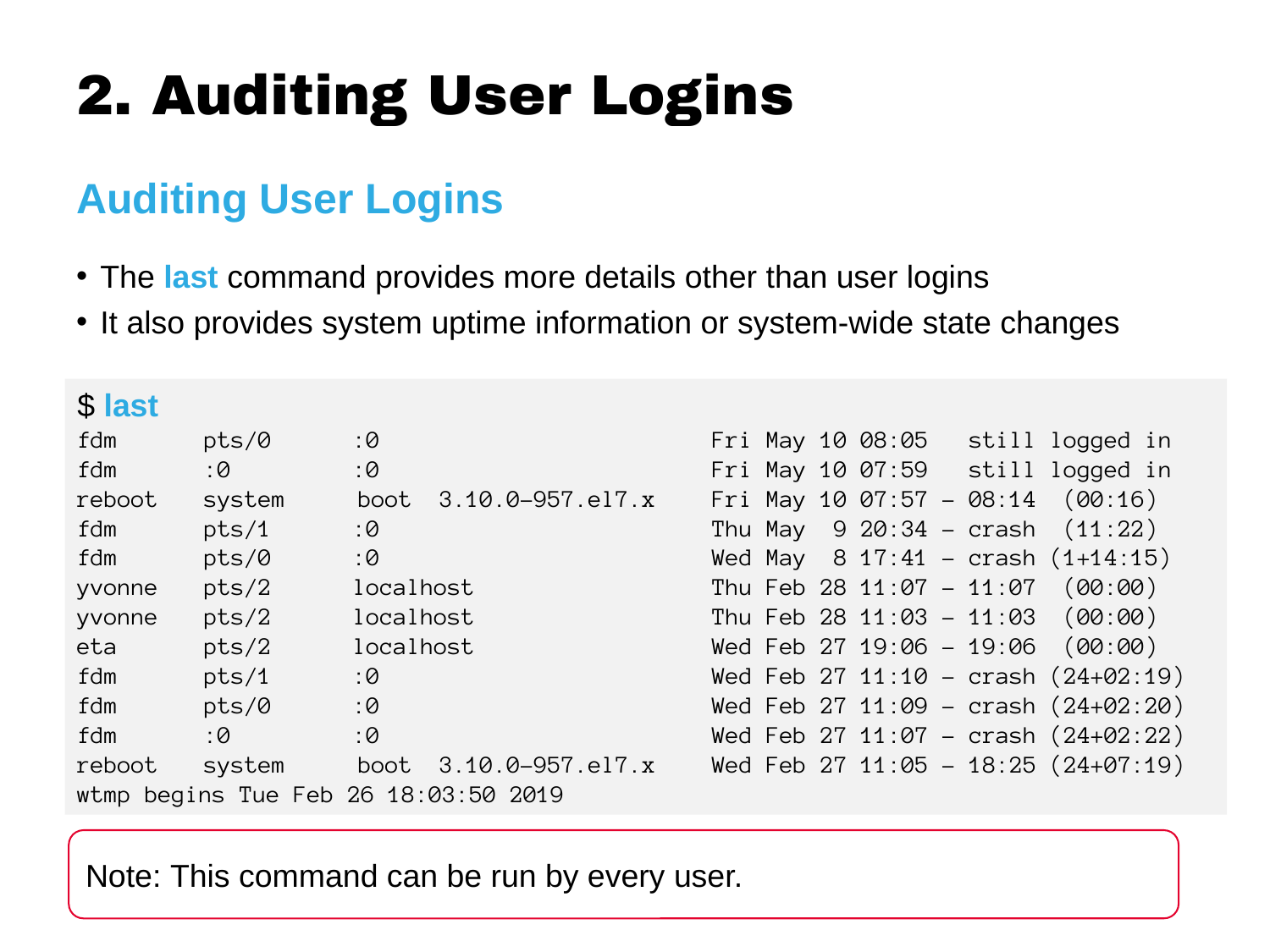

# 2. Auditing User Logins
Auditing User Logins
The last command provides more details other than user logins
It also provides system uptime information or system-wide state changes
$ last
fdm      	pts/0      :0               		Fri May 10 08:05   still logged in
fdm      	:0         :0               		Fri May 10 07:59   still logged in
reboot   	system	  boot  3.10.0-957.el7.x 	Fri May 10 07:57 - 08:14  (00:16)
fdm      	pts/1      :0               		Thu May  9 20:34 - crash  (11:22)
fdm      	pts/0      :0               		Wed May  8 17:41 - crash (1+14:15)
yvonne   	pts/2      localhost        		Thu Feb 28 11:07 - 11:07  (00:00)
yvonne   	pts/2      localhost        		Thu Feb 28 11:03 - 11:03  (00:00)
eta      	pts/2      localhost        		Wed Feb 27 19:06 - 19:06  (00:00)
fdm      	pts/1      :0               		Wed Feb 27 11:10 - crash (24+02:19)
fdm      	pts/0      :0               		Wed Feb 27 11:09 - crash (24+02:20)
fdm      	:0         :0               		Wed Feb 27 11:07 - crash (24+02:22)
reboot   	system 	  boot  3.10.0-957.el7.x 	Wed Feb 27 11:05 - 18:25 (24+07:19)
wtmp begins Tue Feb 26 18:03:50 2019
Note: This command can be run by every user.